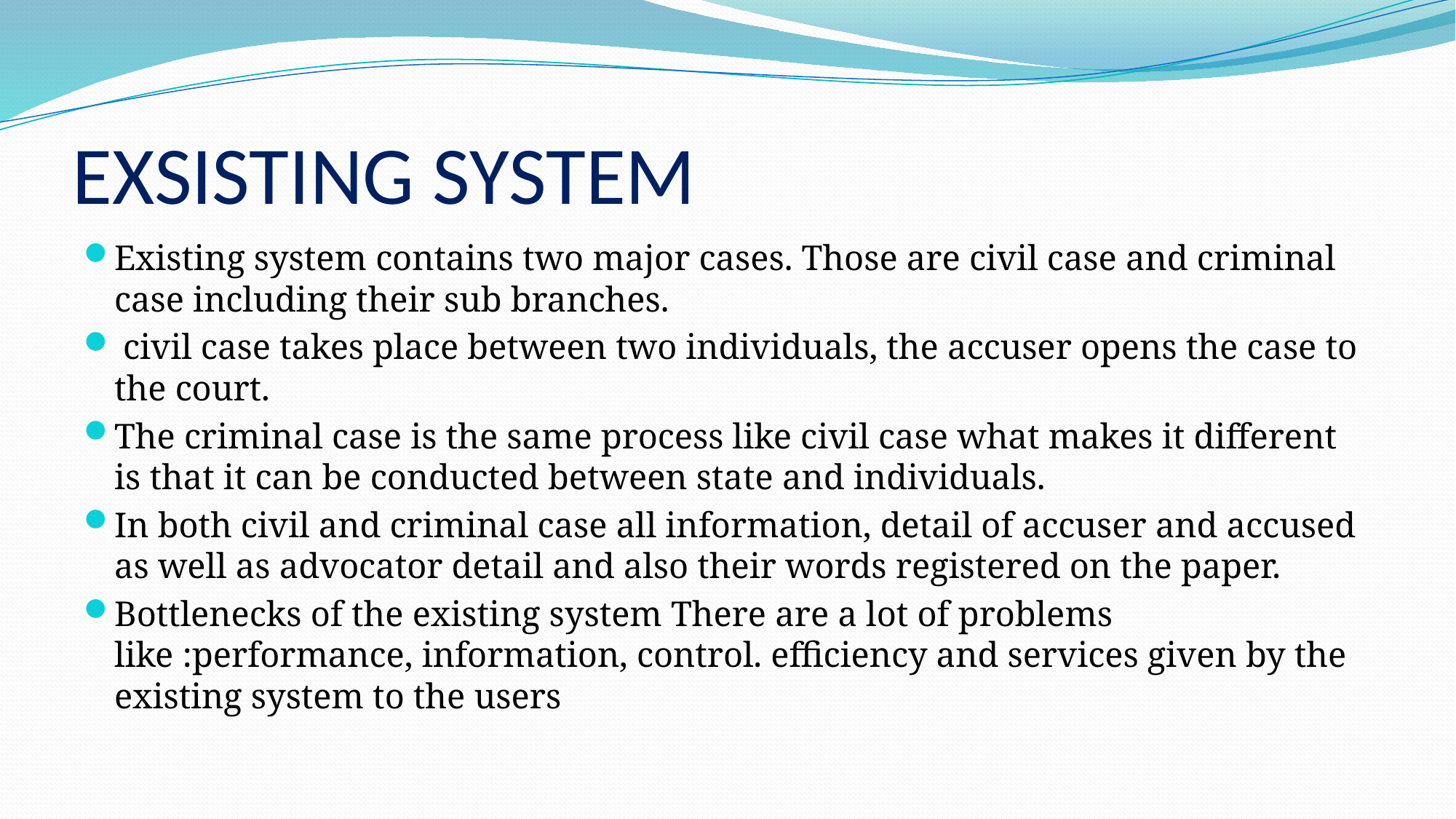

# EXSISTING SYSTEM
Existing system contains two major cases. Those are civil case and criminal case including their sub branches.
 civil case takes place between two individuals, the accuser opens the case to the court.
The criminal case is the same process like civil case what makes it different is that it can be conducted between state and individuals.
In both civil and criminal case all information, detail of accuser and accused as well as advocator detail and also their words registered on the paper.
Bottlenecks of the existing system There are a lot of problems like :performance, information, control. efficiency and services given by the existing system to the users